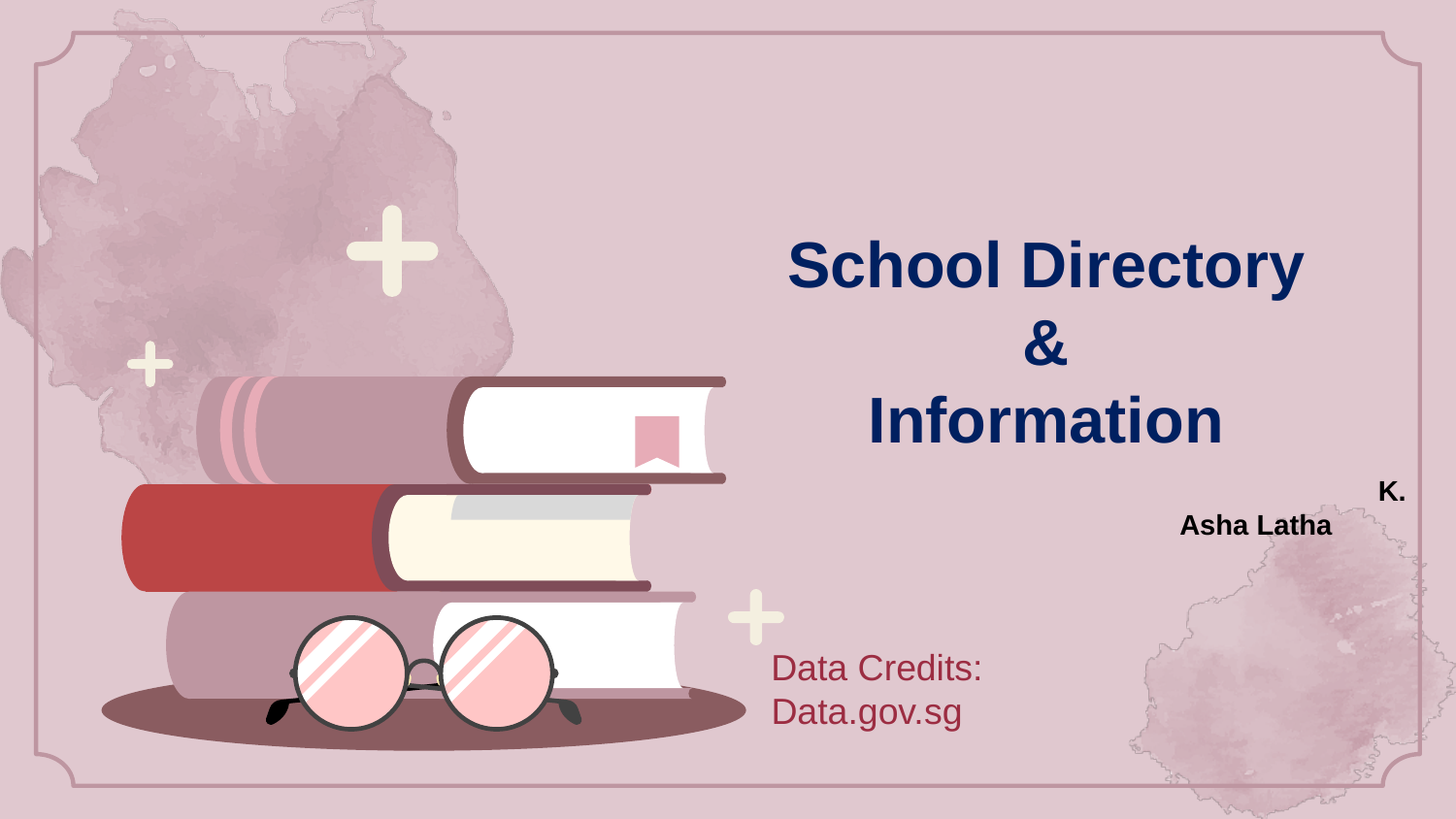

# School Directory & Information

                                                                         K. Asha Latha

                         Data Credits:
                       Data.gov.sg